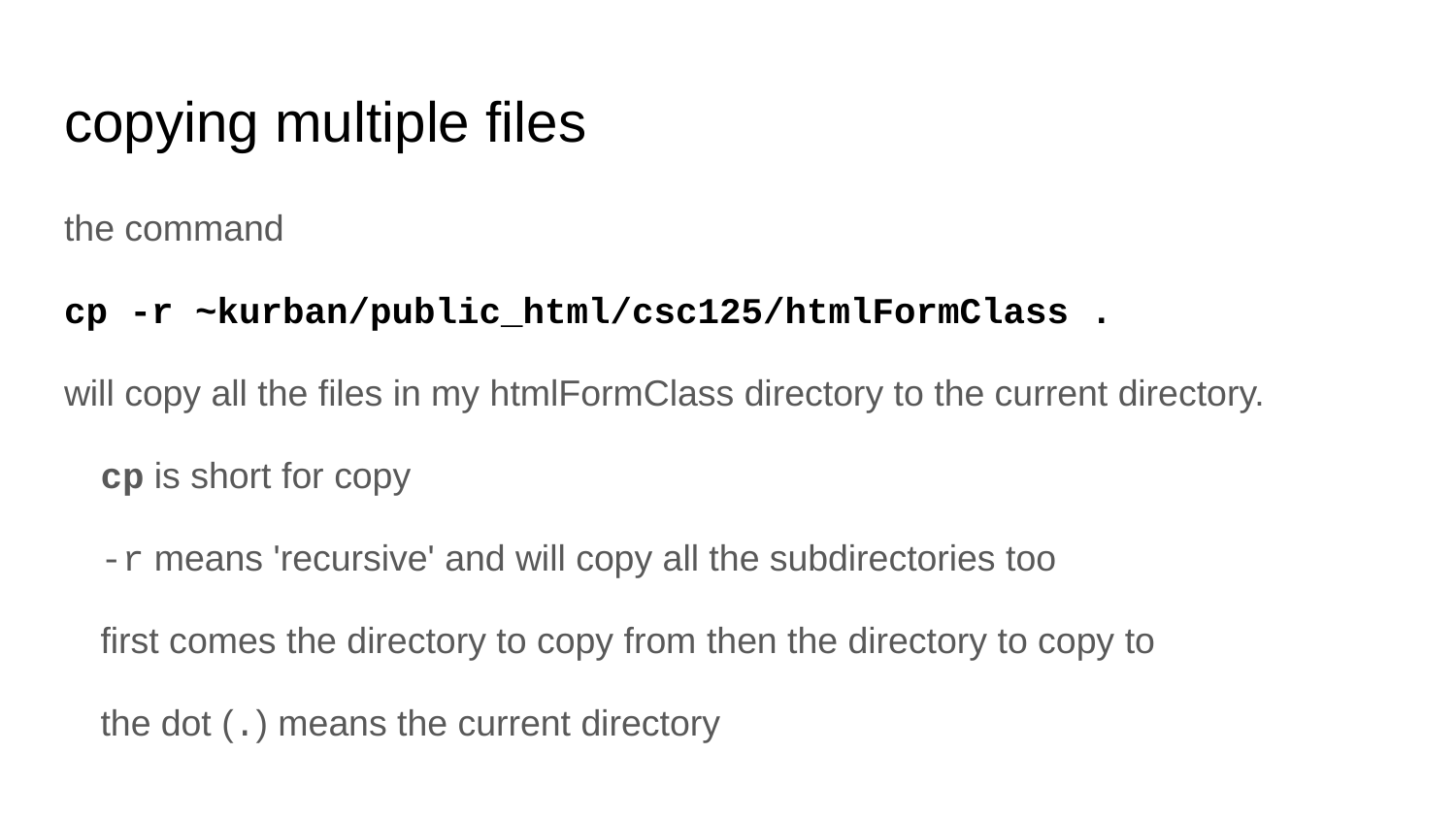

# copying multiple files
the command
cp -r ~kurban/public_html/csc125/htmlFormClass .
will copy all the files in my htmlFormClass directory to the current directory.
cp is short for copy
-r means 'recursive' and will copy all the subdirectories too
first comes the directory to copy from then the directory to copy to
the dot (.) means the current directory